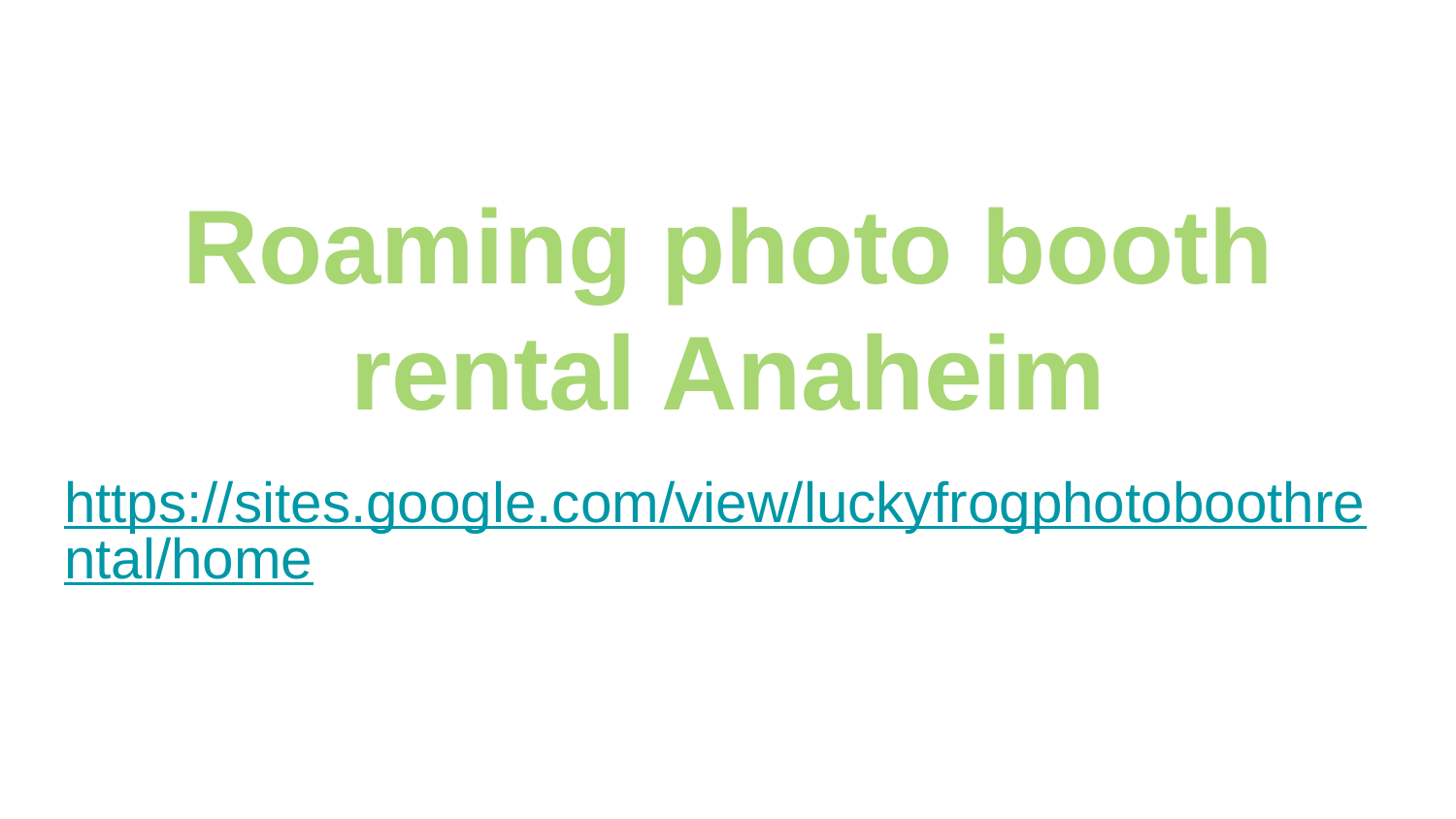

# Roaming photo booth rental Anaheim
https://sites.google.com/view/luckyfrogphotoboothrental/home